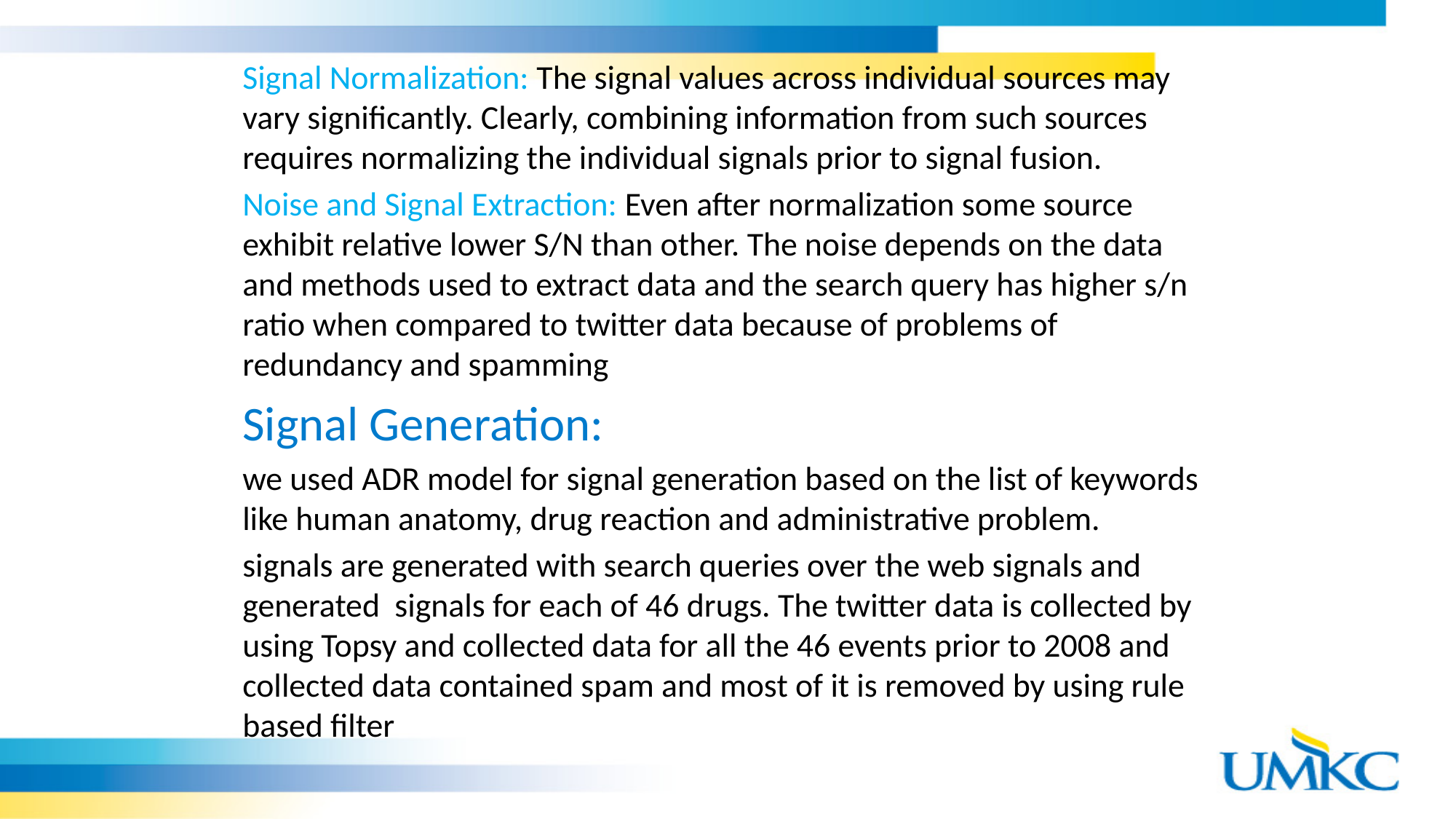

Signal Normalization: The signal values across individual sources may vary significantly. Clearly, combining information from such sources requires normalizing the individual signals prior to signal fusion.
Noise and Signal Extraction: Even after normalization some source exhibit relative lower S/N than other. The noise depends on the data and methods used to extract data and the search query has higher s/n ratio when compared to twitter data because of problems of redundancy and spamming
Signal Generation:
we used ADR model for signal generation based on the list of keywords like human anatomy, drug reaction and administrative problem.
signals are generated with search queries over the web signals and generated  signals for each of 46 drugs. The twitter data is collected by using Topsy and collected data for all the 46 events prior to 2008 and collected data contained spam and most of it is removed by using rule based filter